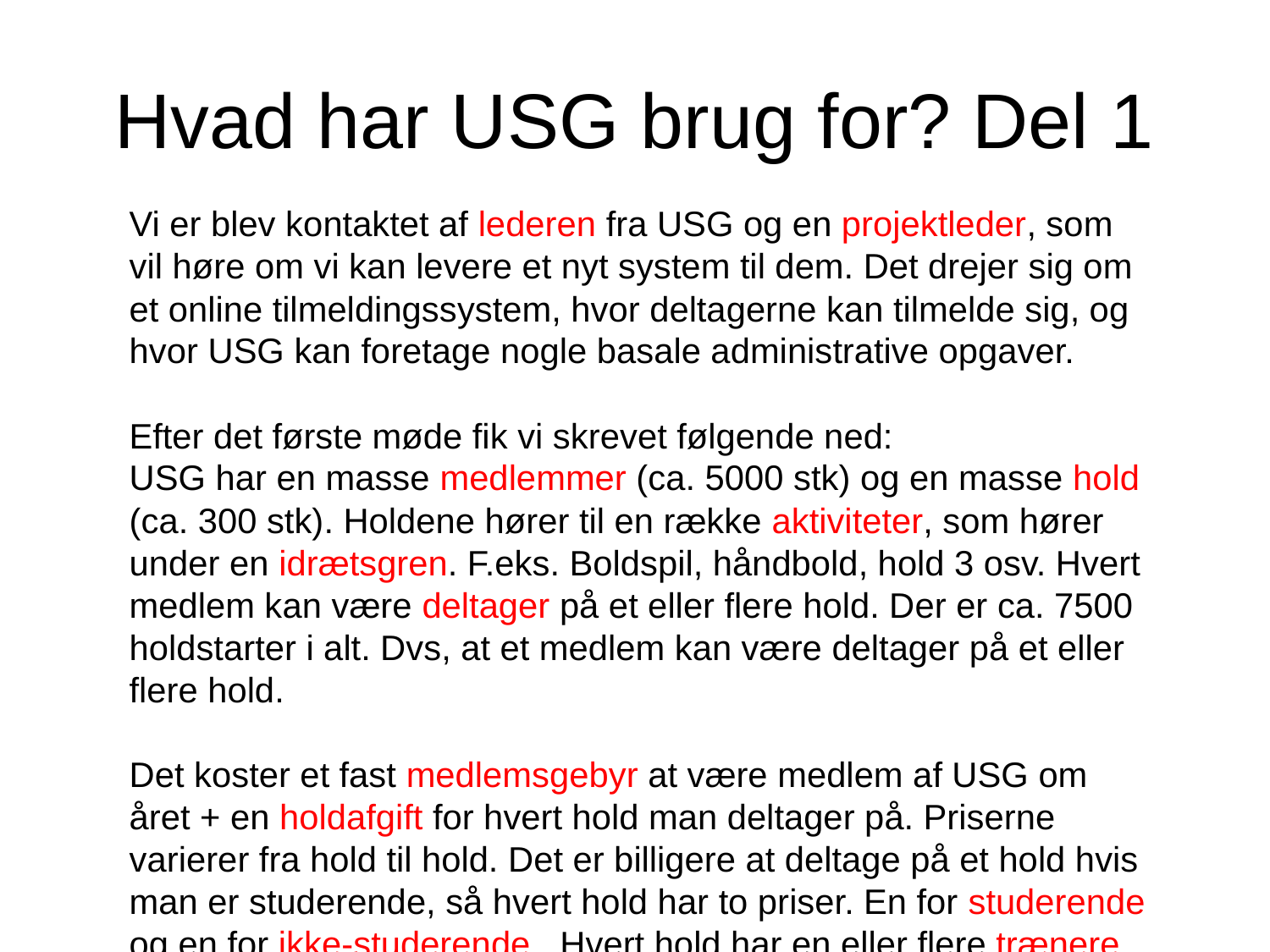

# Hvad har USG brug for? Del 1
Vi er blev kontaktet af lederen fra USG og en projektleder, som vil høre om vi kan levere et nyt system til dem. Det drejer sig om et online tilmeldingssystem, hvor deltagerne kan tilmelde sig, og hvor USG kan foretage nogle basale administrative opgaver.

Efter det første møde fik vi skrevet følgende ned:
USG har en masse medlemmer (ca. 5000 stk) og en masse hold (ca. 300 stk). Holdene hører til en række aktiviteter, som hører under en idrætsgren. F.eks. Boldspil, håndbold, hold 3 osv. Hvert medlem kan være deltager på et eller flere hold. Der er ca. 7500 holdstarter i alt. Dvs, at et medlem kan være deltager på et eller flere hold.

Det koster et fast medlemsgebyr at være medlem af USG om året + en holdafgift for hvert hold man deltager på. Priserne varierer fra hold til hold. Det er billigere at deltage på et hold hvis man er studerende, så hvert hold har to priser. En for studerende og en for ikke-studerende.  Hvert hold har en eller flere trænere tilknyttet. De bliver aflønnet af USG på timebasis.